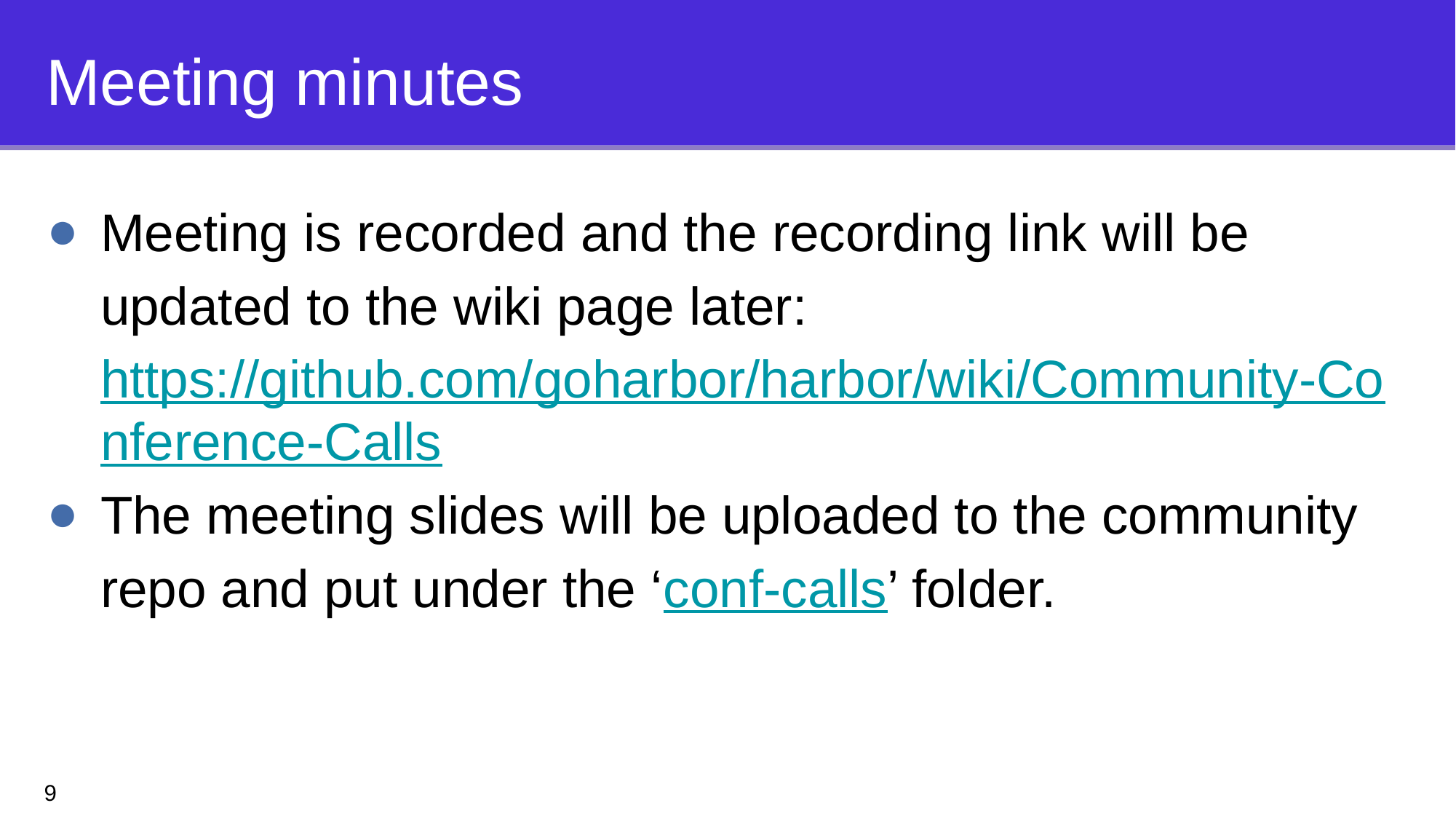

# Meeting minutes
Meeting is recorded and the recording link will be updated to the wiki page later: https://github.com/goharbor/harbor/wiki/Community-Conference-Calls
The meeting slides will be uploaded to the community repo and put under the ‘conf-calls’ folder.
9